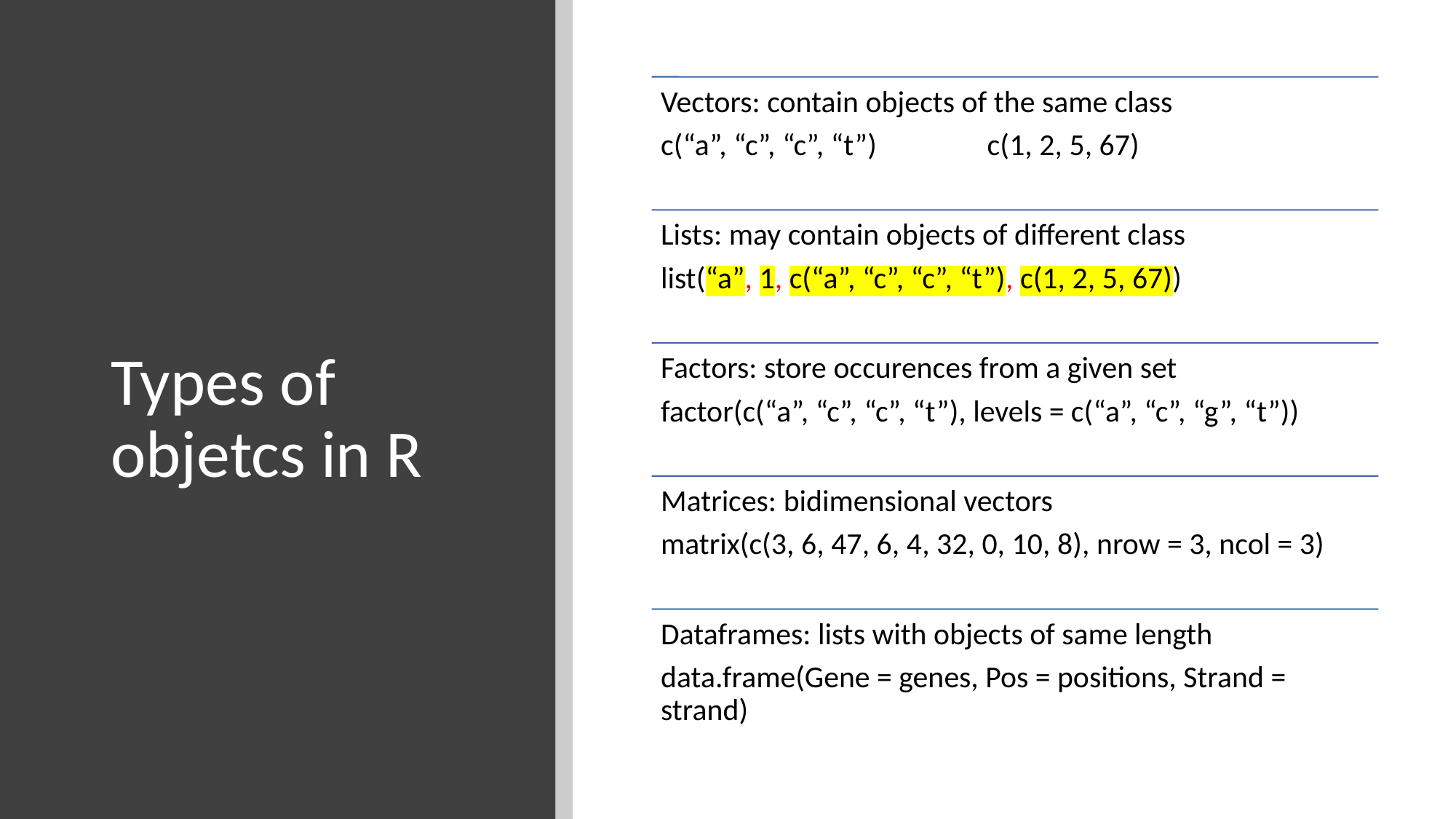

Vectors: contain objects of the same class
c(“a”, “c”, “c”, “t”)                c(1, 2, 5, 67)
Lists: may contain objects of different class
list(“a”, 1, c(“a”, “c”, “c”, “t”), c(1, 2, 5, 67))
Factors: store occurences from a given set
factor(c(“a”, “c”, “c”, “t”), levels = c(“a”, “c”, “g”, “t”))
Matrices: bidimensional vectors
matrix(c(3, 6, 47, 6, 4, 32, 0, 10, 8), nrow = 3, ncol = 3)
Dataframes: lists with objects of same length
data.frame(Gene = genes, Pos = positions, Strand = strand)
# Types of objetcs in R